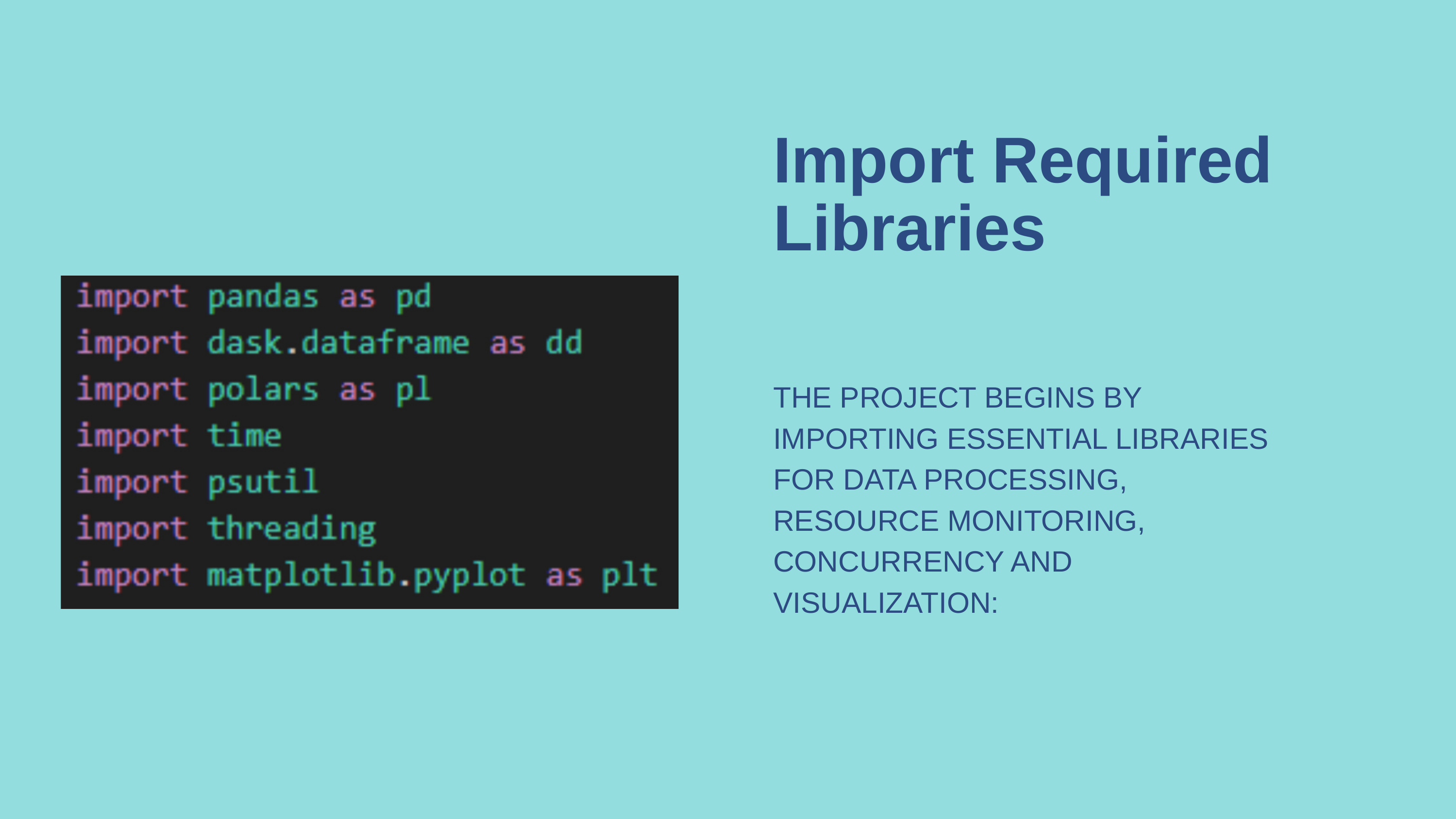

Import Required Libraries

THE PROJECT BEGINS BY IMPORTING ESSENTIAL LIBRARIES FOR DATA PROCESSING, RESOURCE MONITORING, CONCURRENCY AND VISUALIZATION: